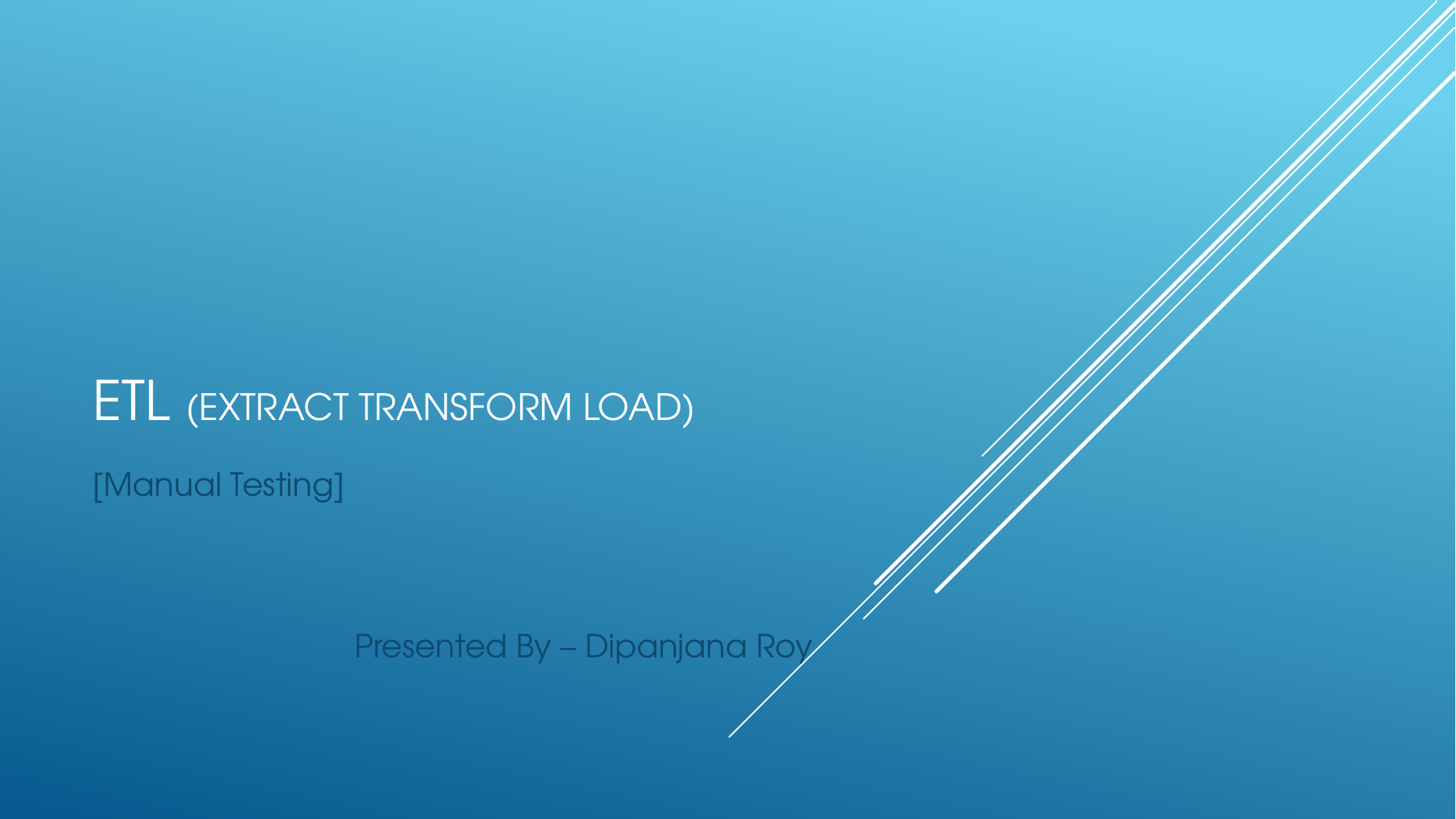

# Etl (Extract transform load)
[Manual Testing]

                              Presented By – Dipanjana Roy